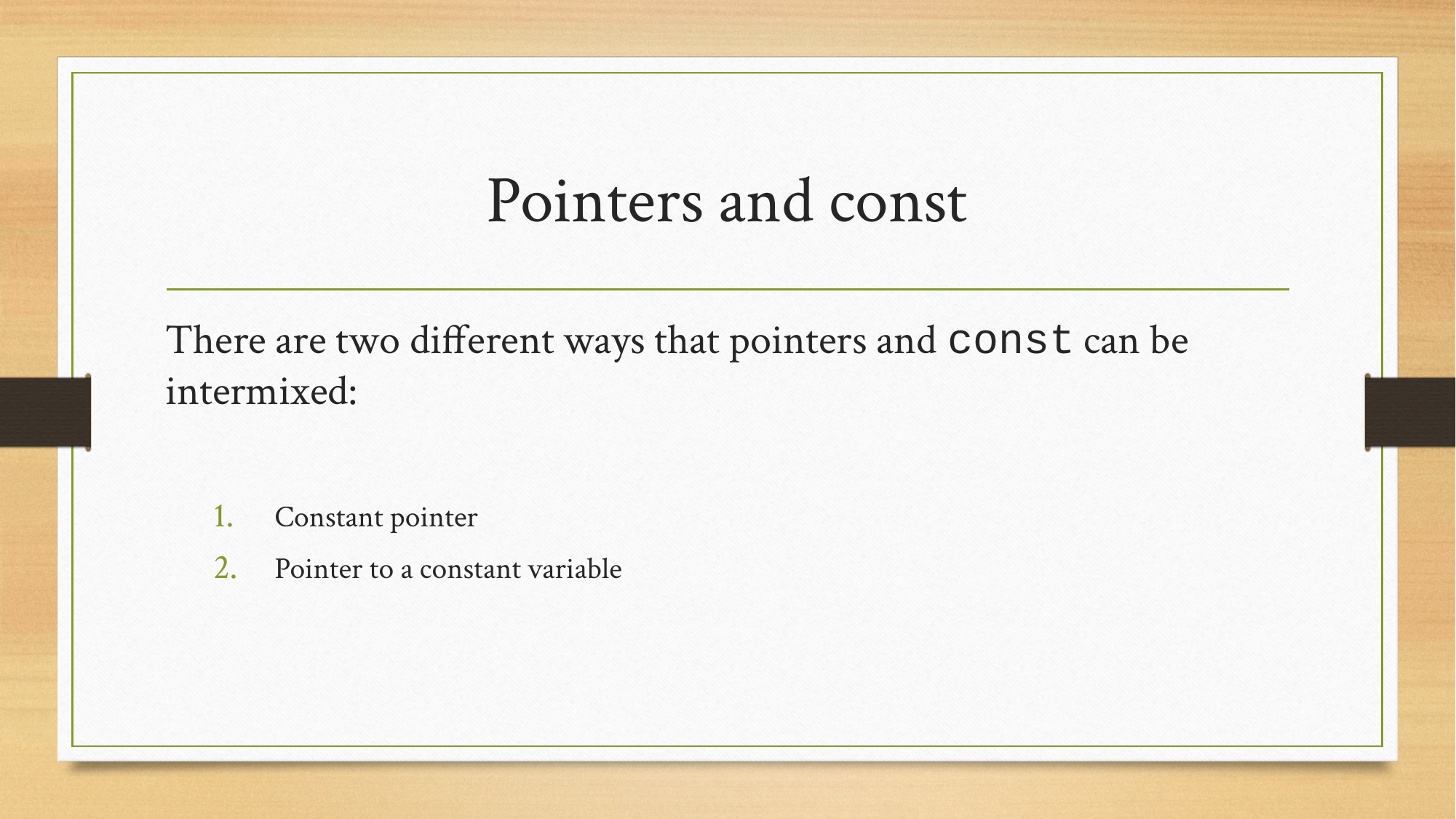

# Pointers and const
There are two different ways that pointers and const can be intermixed:

Constant pointer
Pointer to a constant variable